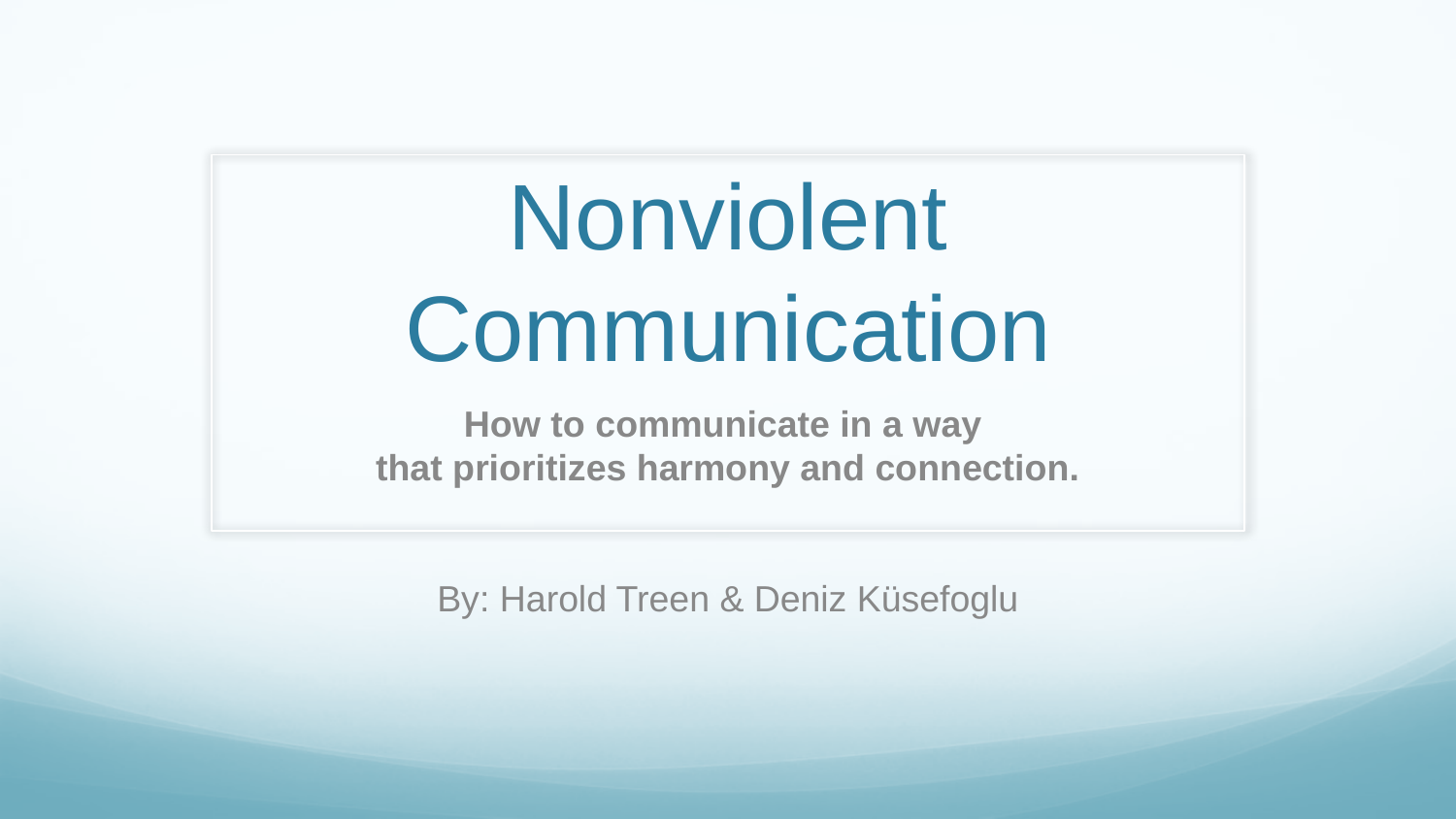

# Nonviolent Communication
How to communicate in a way
that prioritizes harmony and connection.

By: Harold Treen & Deniz Küsefoglu